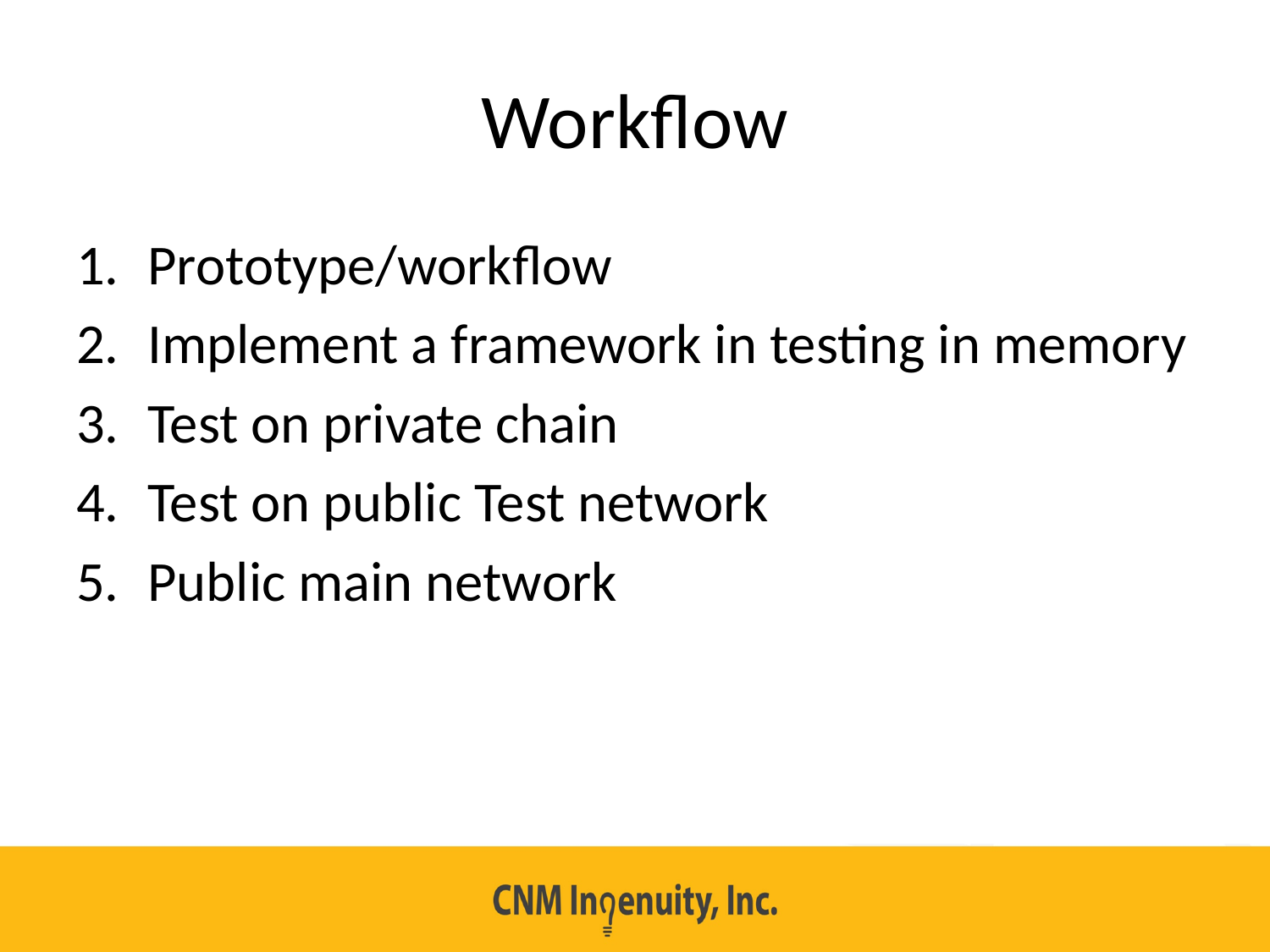

# Workflow
Prototype/workflow
Implement a framework in testing in memory
Test on private chain
Test on public Test network
Public main network